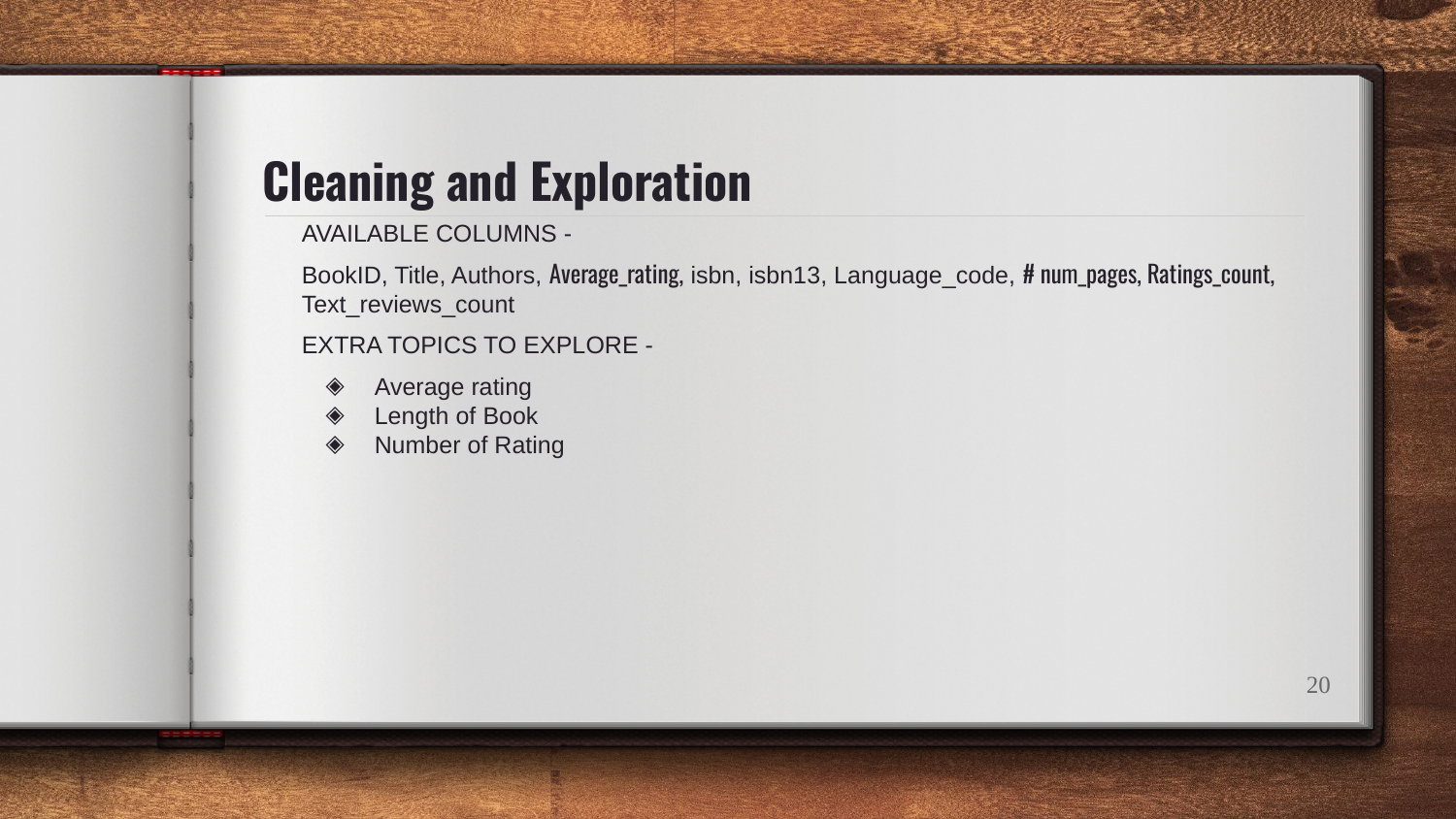

# Cleaning and Exploration
AVAILABLE COLUMNS -
BookID, Title, Authors, Average_rating, isbn, isbn13, Language_code, # num_pages, Ratings_count, Text_reviews_count
EXTRA TOPICS TO EXPLORE -
Average rating
Length of Book
Number of Rating

20